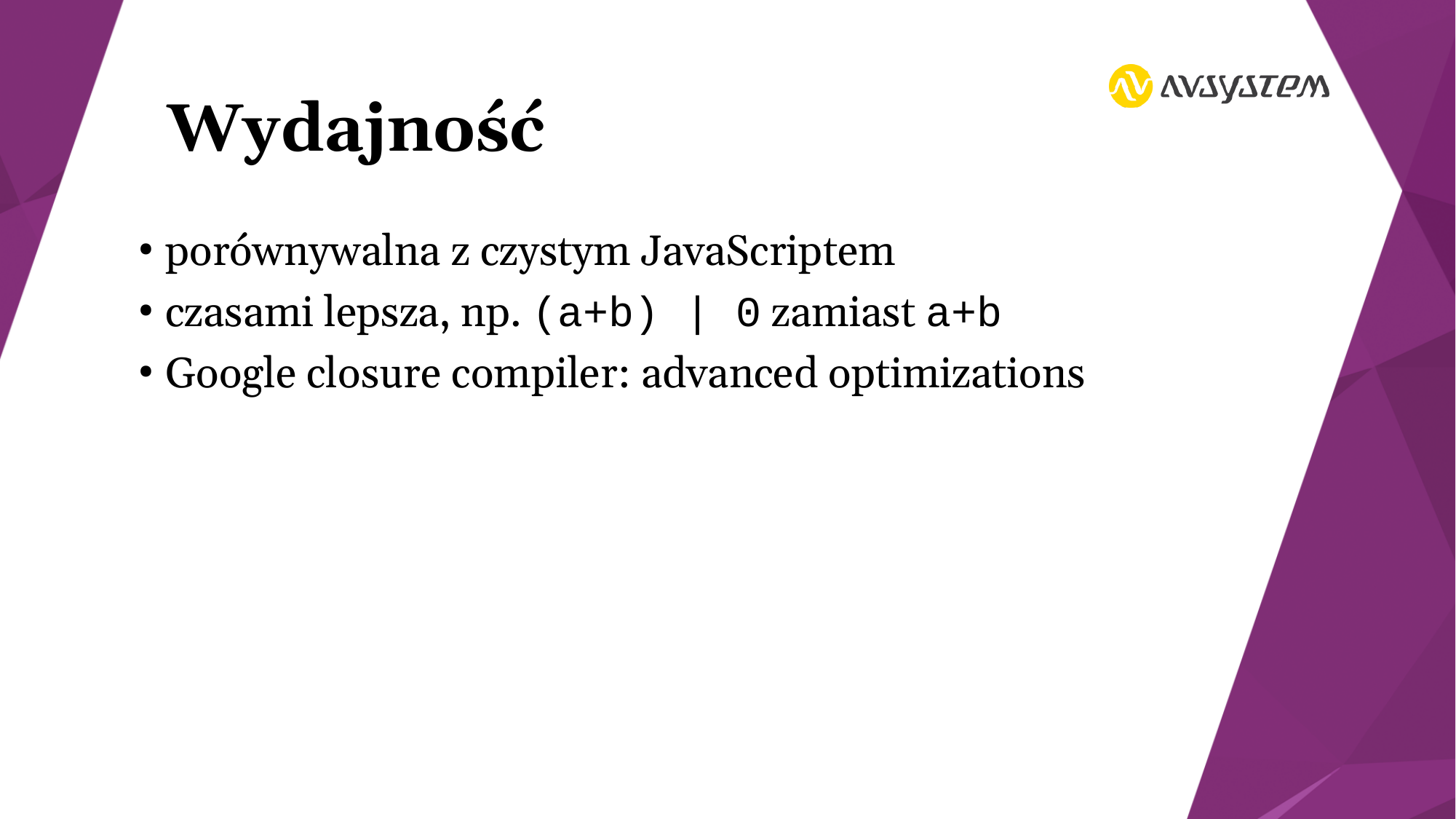

# Wydajność
porównywalna z czystym JavaScriptem
czasami lepsza, np. (a+b) | 0 zamiast a+b
Google closure compiler: advanced optimizations